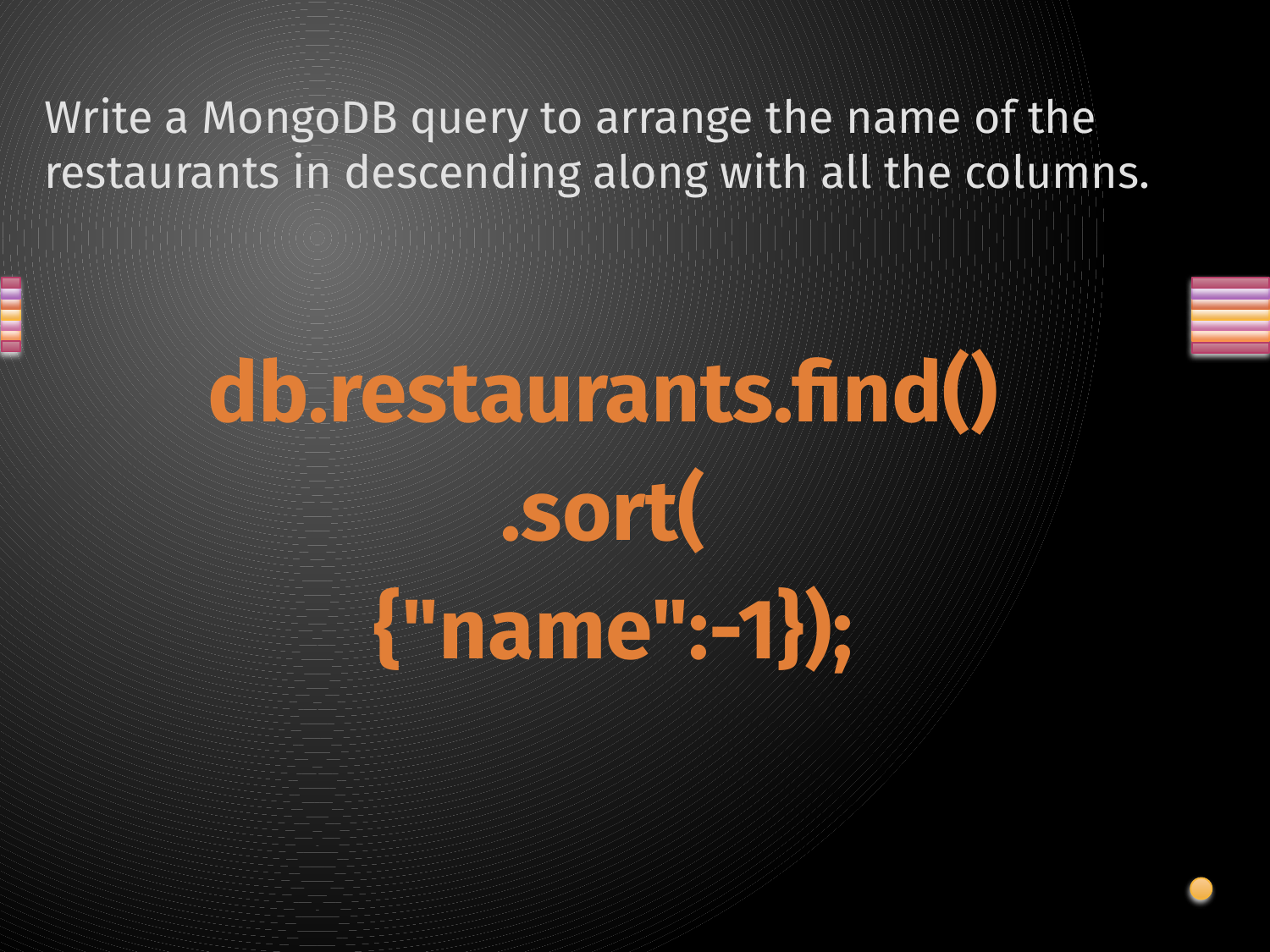

# Write a MongoDB query to arrange the name of the restaurants in descending along with all the columns.
db.restaurants.find()
.sort(
 {"name":-1});